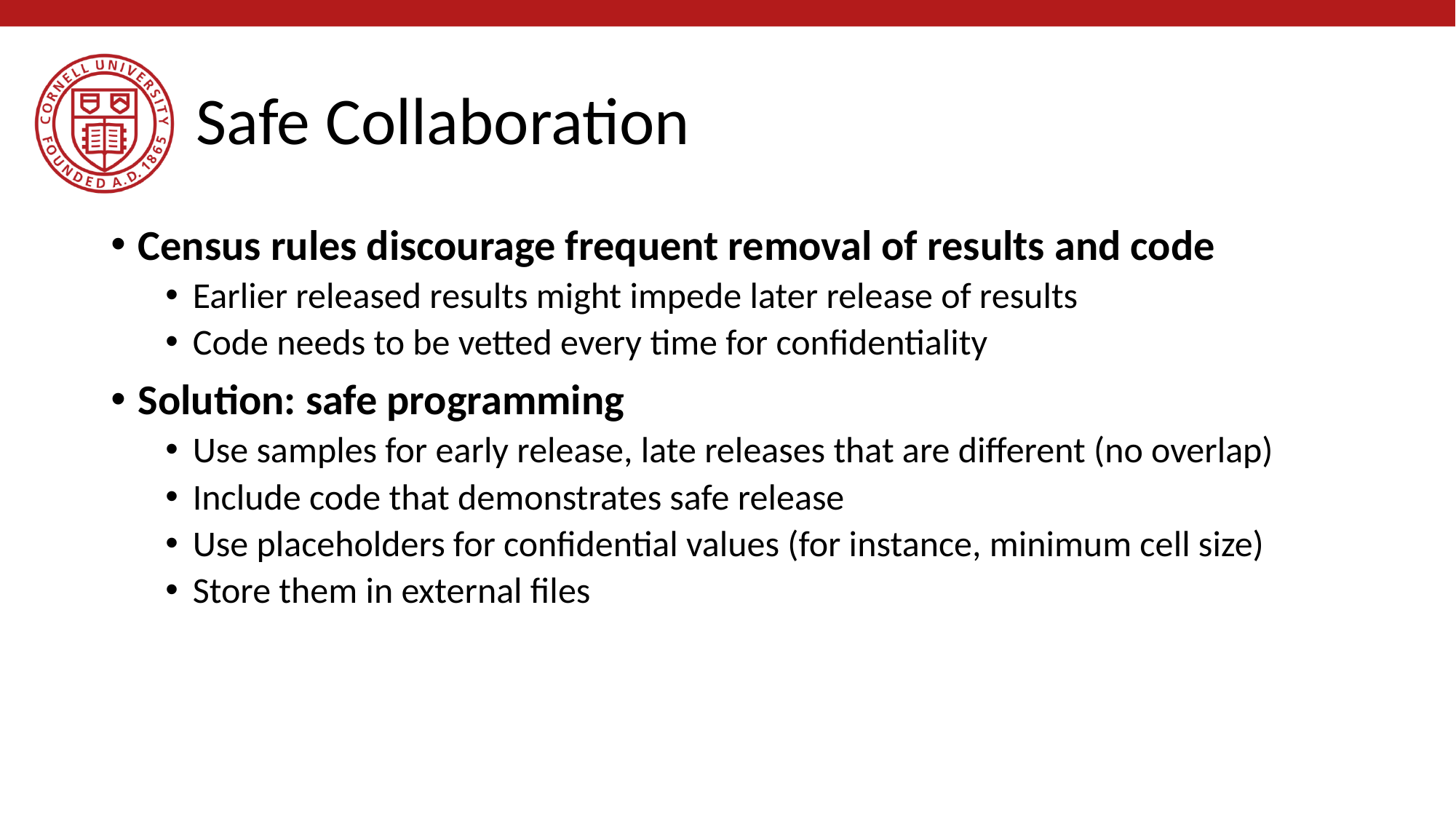

# Safe Collaboration
Census rules discourage frequent removal of results and code
Earlier released results might impede later release of results
Code needs to be vetted every time for confidentiality
Solution: safe programming
Use samples for early release, late releases that are different (no overlap)
Include code that demonstrates safe release
Use placeholders for confidential values (for instance, minimum cell size)
Store them in external files